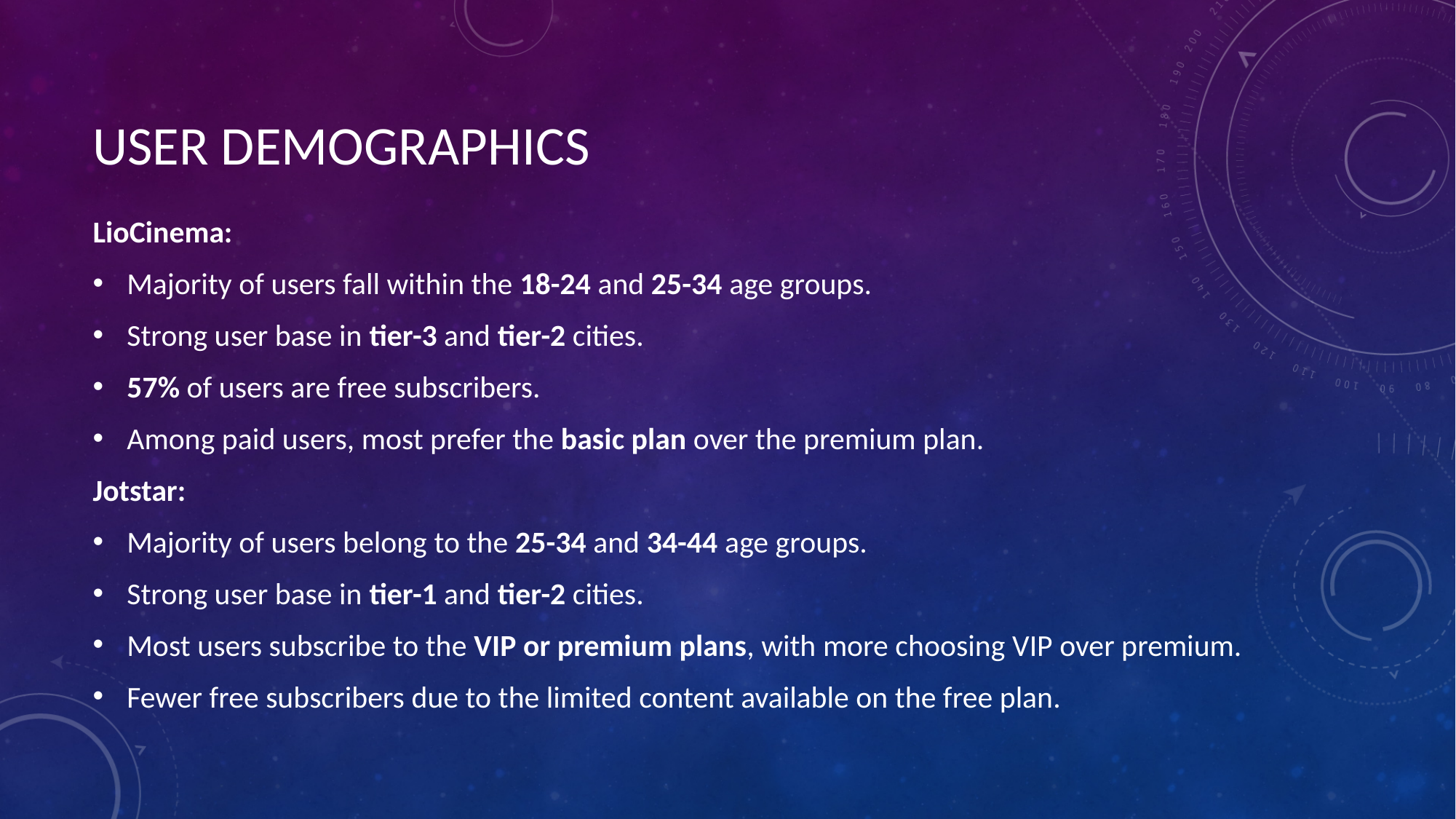

# User Demographics
LioCinema:
Majority of users fall within the 18-24 and 25-34 age groups.
Strong user base in tier-3 and tier-2 cities.
57% of users are free subscribers.
Among paid users, most prefer the basic plan over the premium plan.
Jotstar:
Majority of users belong to the 25-34 and 34-44 age groups.
Strong user base in tier-1 and tier-2 cities.
Most users subscribe to the VIP or premium plans, with more choosing VIP over premium.
Fewer free subscribers due to the limited content available on the free plan.